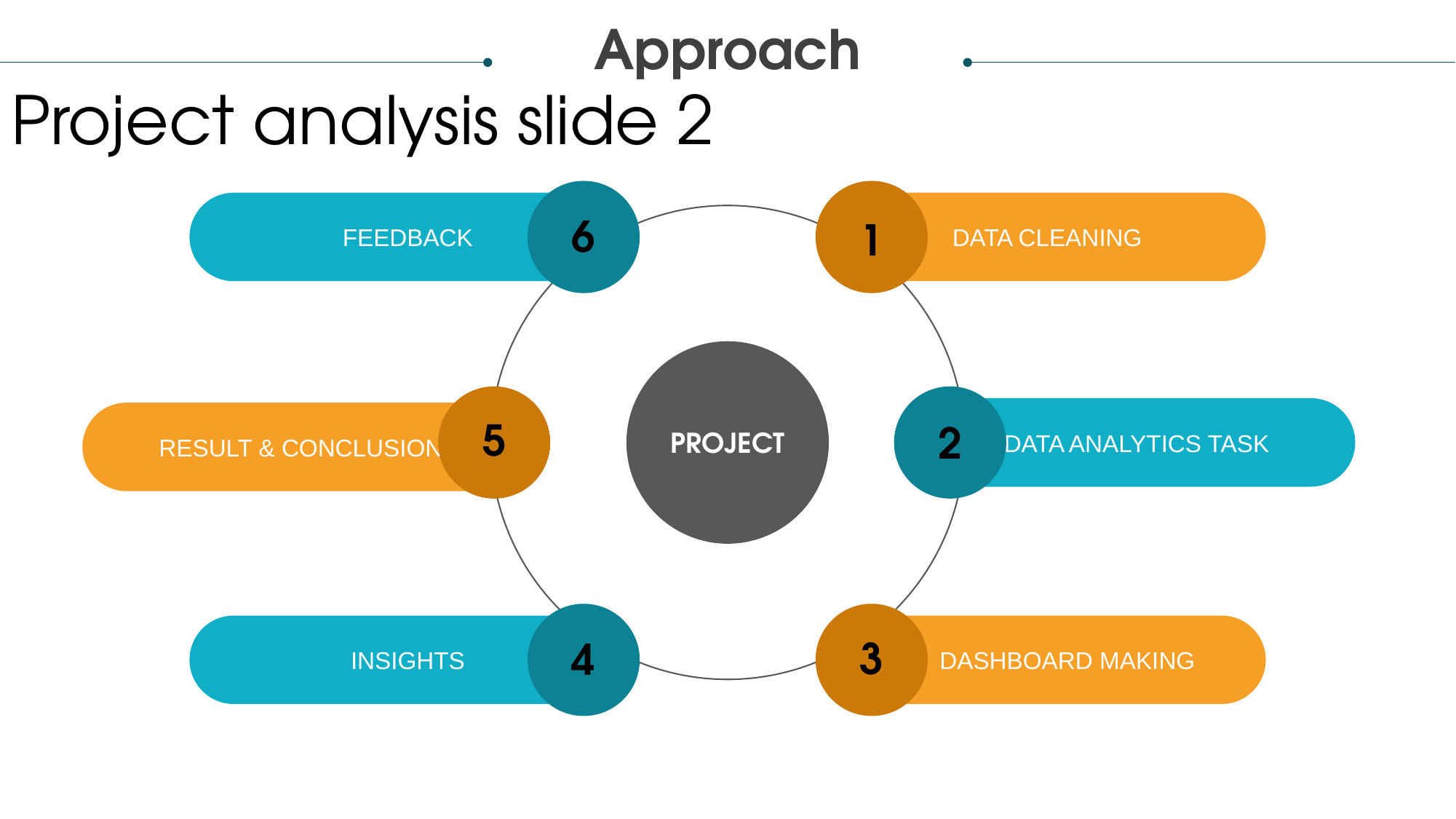

Approach
Project analysis slide 2

FEEDBACK
DATA CLEANING
6

1
PROJECT

DATA ANALYTICS TASK
RESULT & CONCLUSION
5
2

INSIGHTS
      DASHBOARD MAKING
3
4